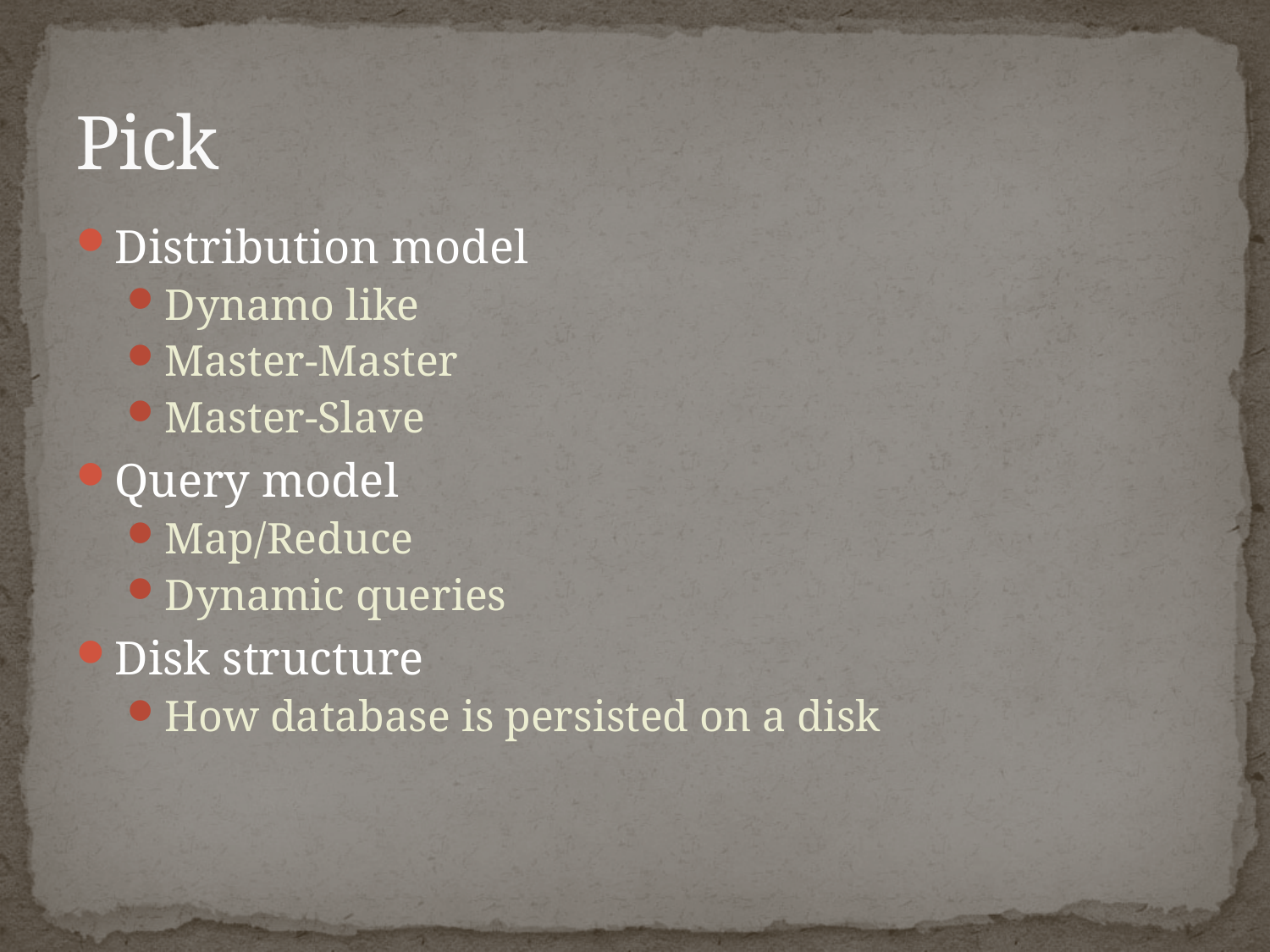

# Pick
Distribution model
Dynamo like
Master-Master
Master-Slave
Query model
Map/Reduce
Dynamic queries
Disk structure
How database is persisted on a disk